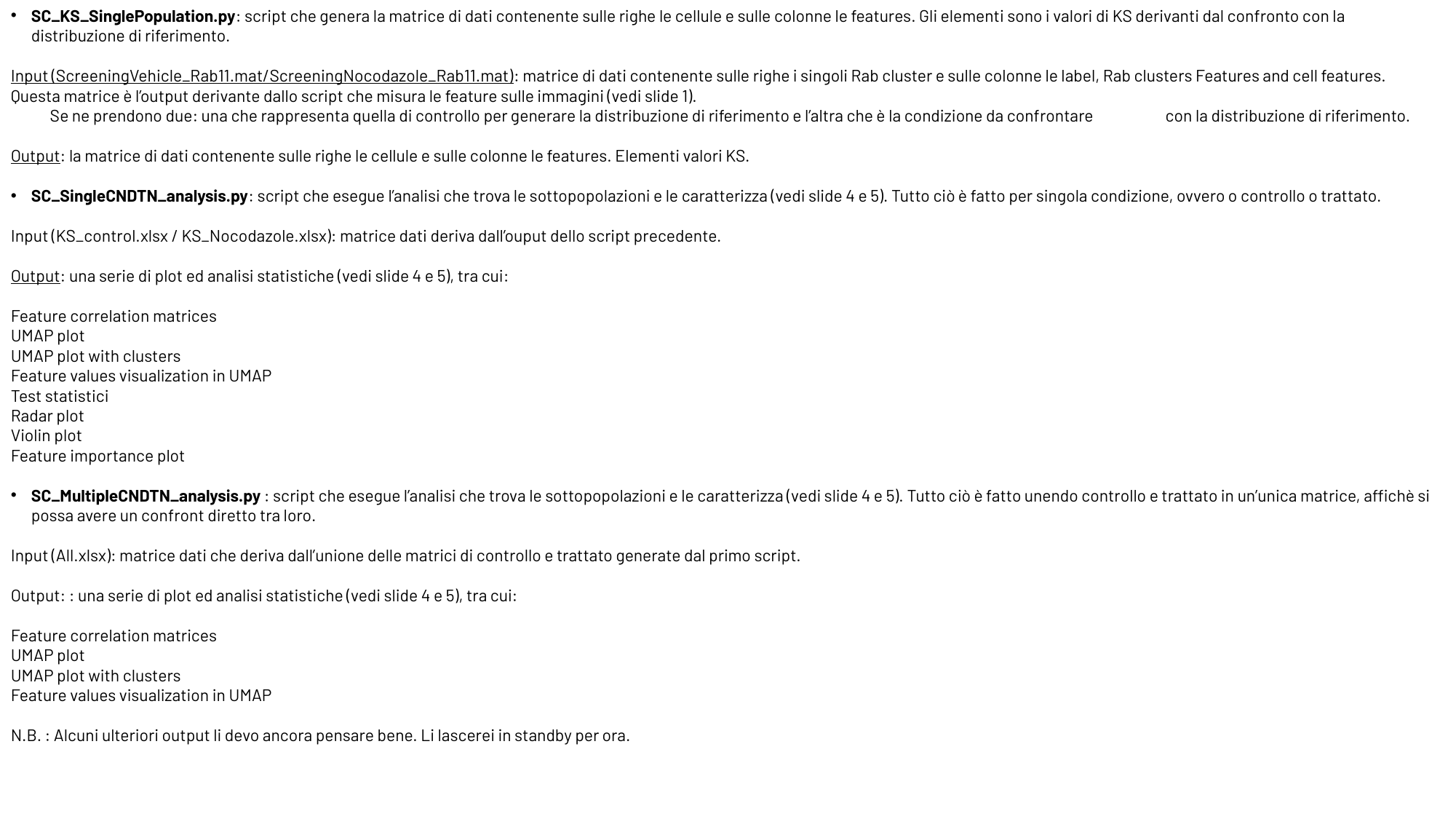

SC_KS_SinglePopulation.py: script che genera la matrice di dati contenente sulle righe le cellule e sulle colonne le features. Gli elementi sono i valori di KS derivanti dal confronto con la distribuzione di riferimento.

Input (ScreeningVehicle_Rab11.mat/ScreeningNocodazole_Rab11.mat): matrice di dati contenente sulle righe i singoli Rab cluster e sulle colonne le label, Rab clusters Features and cell features. Questa matrice è l’output derivante dallo script che misura le feature sulle immagini (vedi slide 1).
            Se ne prendono due: una che rappresenta quella di controllo per generare la distribuzione di riferimento e l’altra che è la condizione da confrontare                      con la distribuzione di riferimento.

Output: la matrice di dati contenente sulle righe le cellule e sulle colonne le features. Elementi valori KS.

SC_SingleCNDTN_analysis.py: script che esegue l’analisi che trova le sottopopolazioni e le caratterizza (vedi slide 4 e 5). Tutto ciò è fatto per singola condizione, ovvero o controllo o trattato.

Input (KS_control.xlsx / KS_Nocodazole.xlsx): matrice dati deriva dall’ouput dello script precedente.

Output: una serie di plot ed analisi statistiche (vedi slide 4 e 5), tra cui:

Feature correlation matrices
UMAP plot
UMAP plot with clusters
Feature values visualization in UMAP
Test statistici
Radar plot
Violin plot
Feature importance plot

SC_MultipleCNDTN_analysis.py : script che esegue l’analisi che trova le sottopopolazioni e le caratterizza (vedi slide 4 e 5). Tutto ciò è fatto unendo controllo e trattato in un’unica matrice, affichè si possa avere un confront diretto tra loro.

Input (All.xlsx): matrice dati che deriva dall’unione delle matrici di controllo e trattato generate dal primo script.

Output: : una serie di plot ed analisi statistiche (vedi slide 4 e 5), tra cui:

Feature correlation matrices
UMAP plot
UMAP plot with clusters
Feature values visualization in UMAP

N.B. : Alcuni ulteriori output li devo ancora pensare bene. Li lascerei in standby per ora.